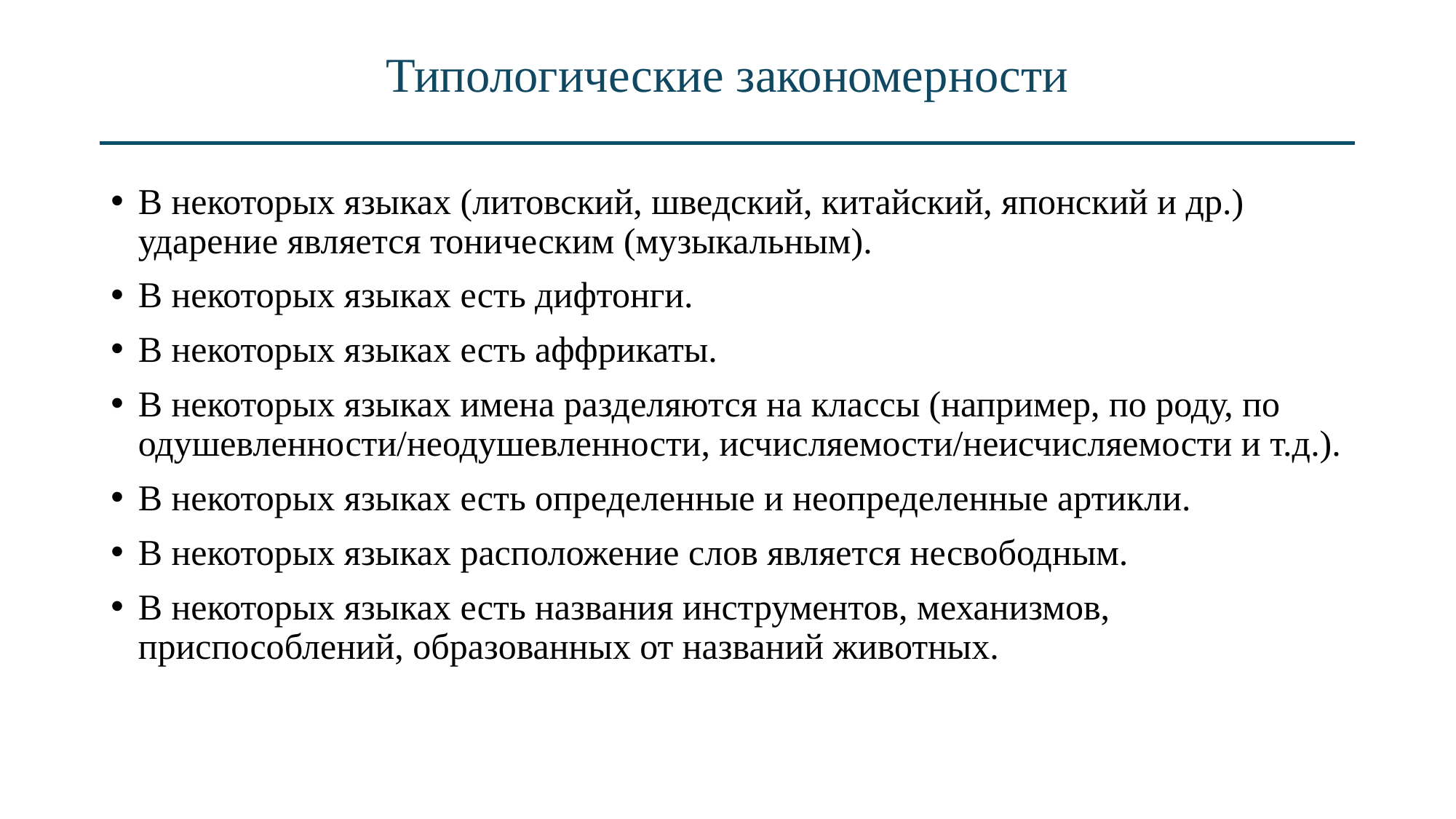

# Типологические закономерности
В некоторых языках (литовский, шведский, китайский, японский и др.) ударение является тоническим (музыкальным).
В некоторых языках есть дифтонги.
В некоторых языках есть аффрикаты.
В некоторых языках имена разделяются на классы (например, по роду, по одушевленности/неодушевленности, исчисляемости/неисчисляемости и т.д.).
В некоторых языках есть определенные и неопределенные артикли.
В некоторых языках расположение слов является несвободным.
В некоторых языках есть названия инструментов, механизмов, приспособлений, образованных от названий животных.